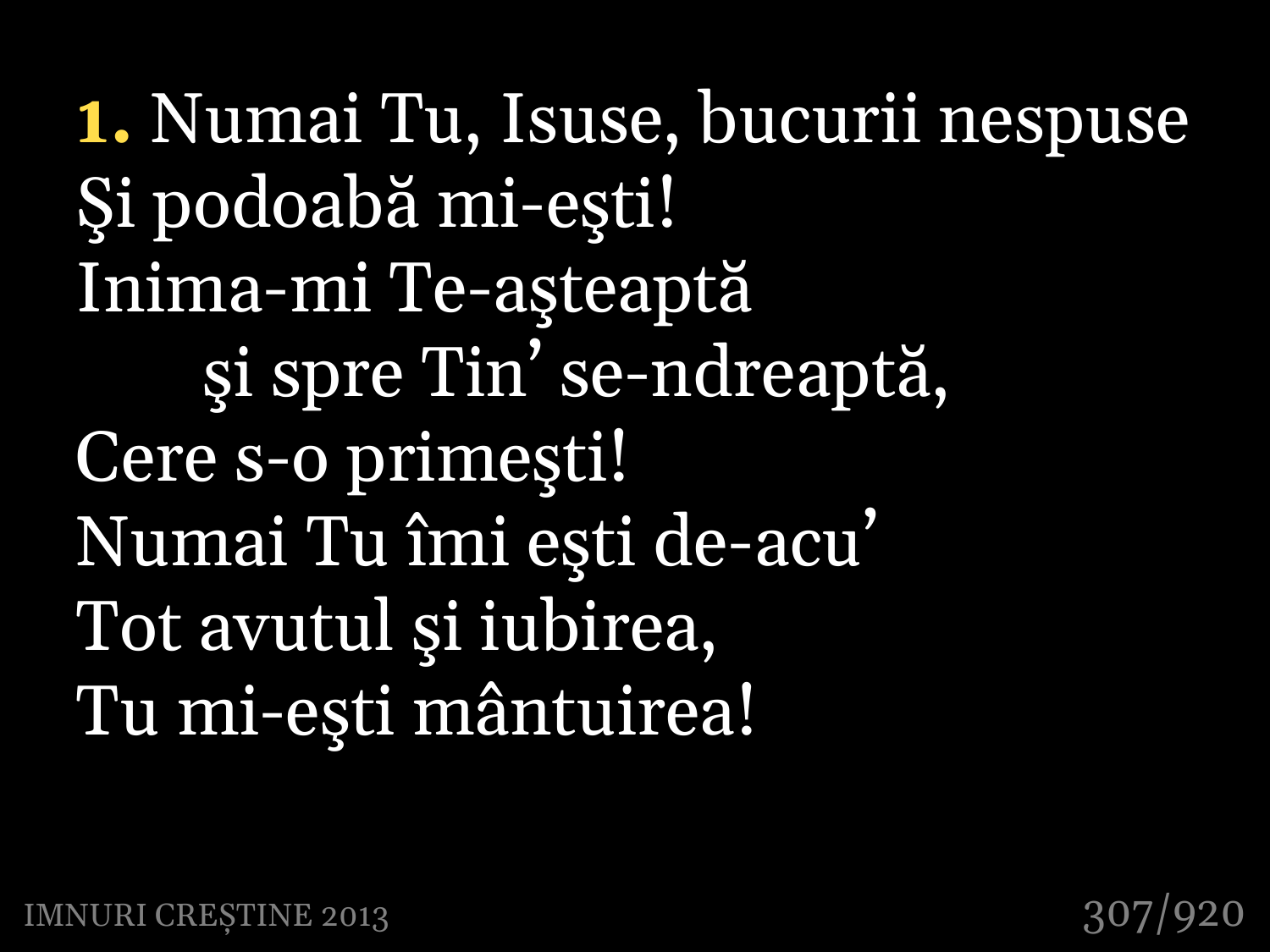

1. Numai Tu, Isuse, bucurii nespuse
Şi podoabă mi-eşti!
Inima-mi Te-aşteaptă
	şi spre Tin’ se-ndreaptă,
Cere s-o primeşti!
Numai Tu îmi eşti de-acu’
Tot avutul şi iubirea,
Tu mi-eşti mântuirea!
307/920
IMNURI CREȘTINE 2013